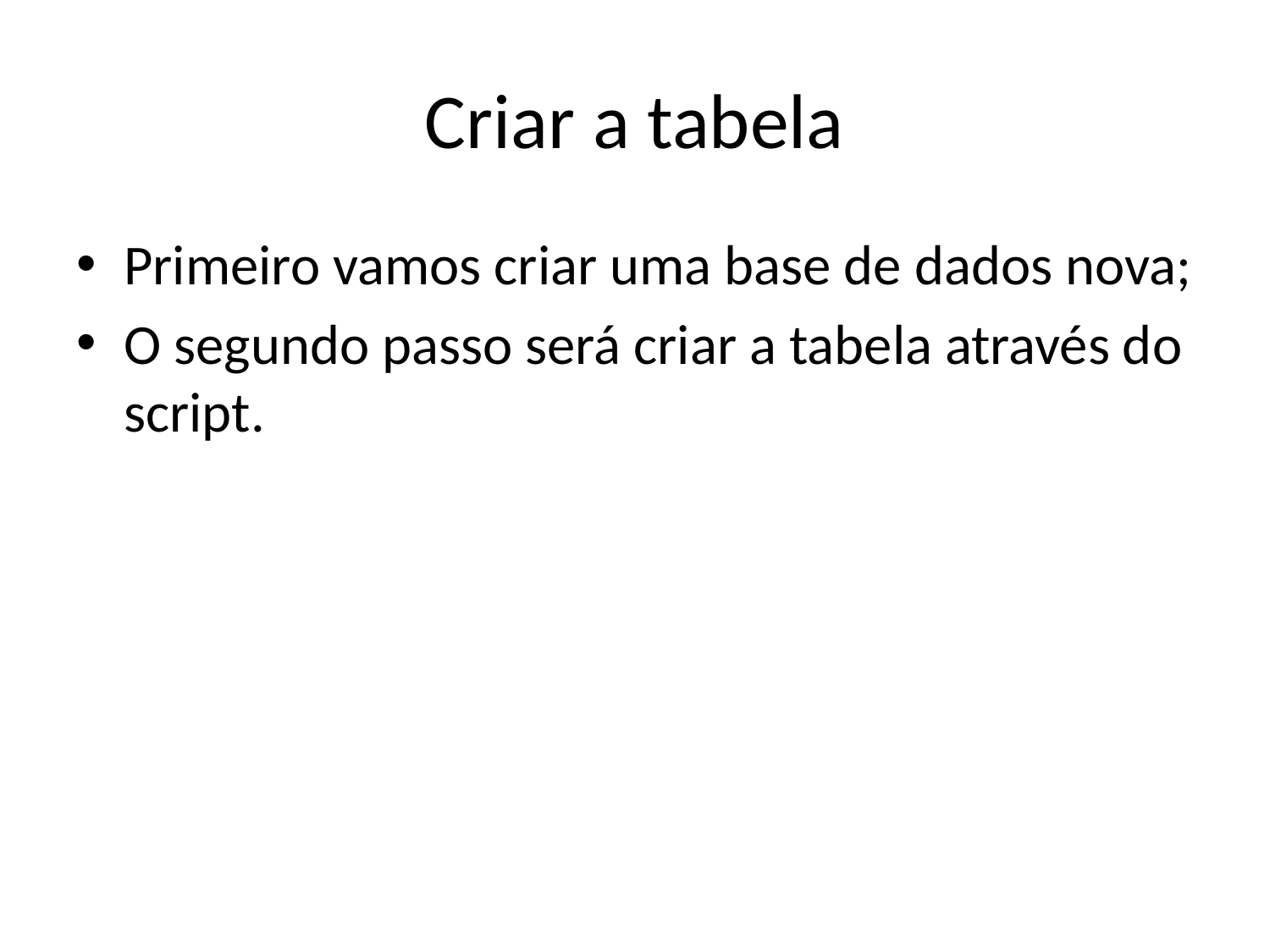

# Criar a tabela
Primeiro vamos criar uma base de dados nova;
O segundo passo será criar a tabela através do script.